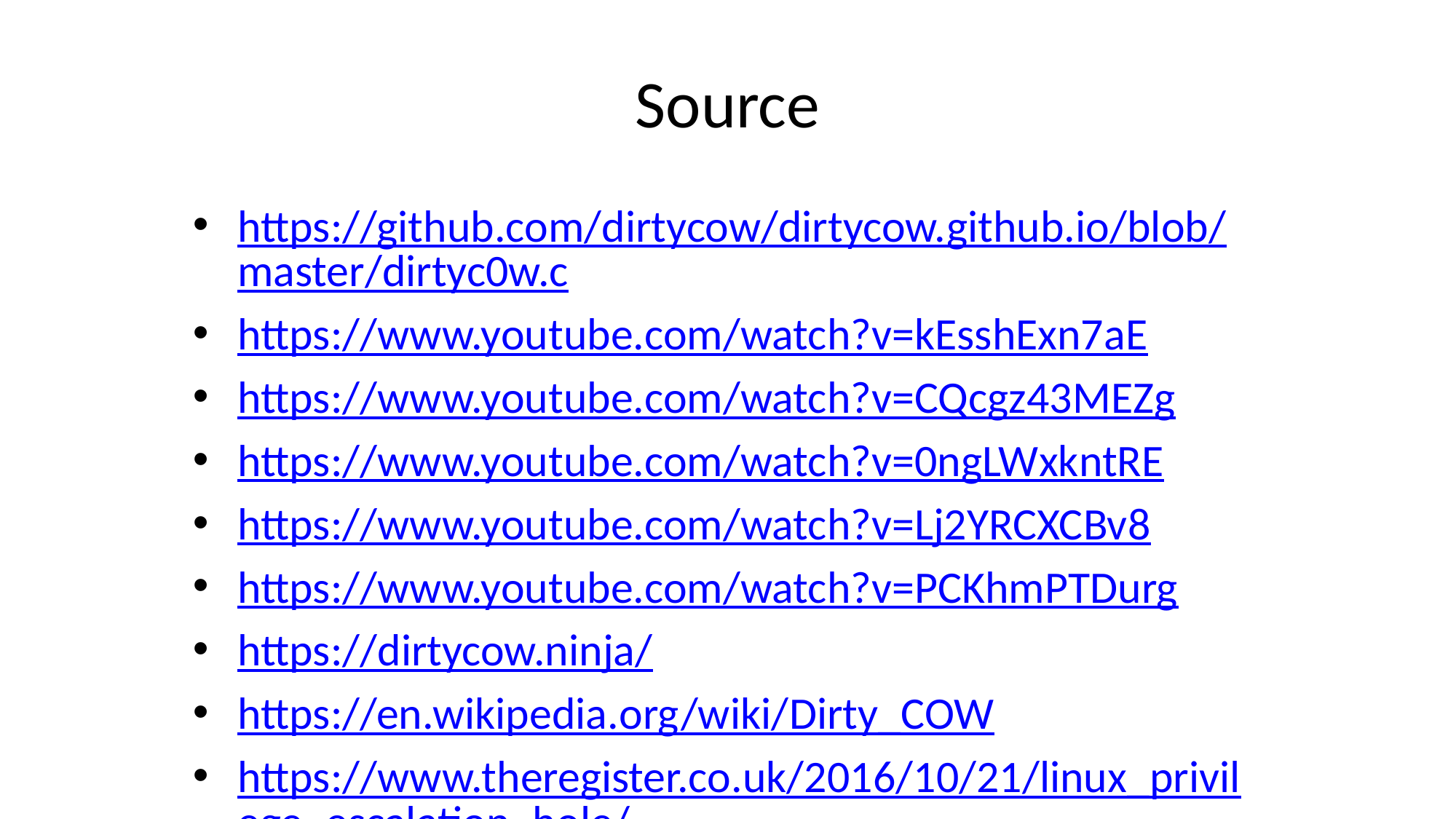

# Source
https://github.com/dirtycow/dirtycow.github.io/blob/master/dirtyc0w.c
https://www.youtube.com/watch?v=kEsshExn7aE
https://www.youtube.com/watch?v=CQcgz43MEZg
https://www.youtube.com/watch?v=0ngLWxkntRE
https://www.youtube.com/watch?v=Lj2YRCXCBv8
https://www.youtube.com/watch?v=PCKhmPTDurg
https://dirtycow.ninja/
https://en.wikipedia.org/wiki/Dirty_COW
https://www.theregister.co.uk/2016/10/21/linux_privilege_escalation_hole/